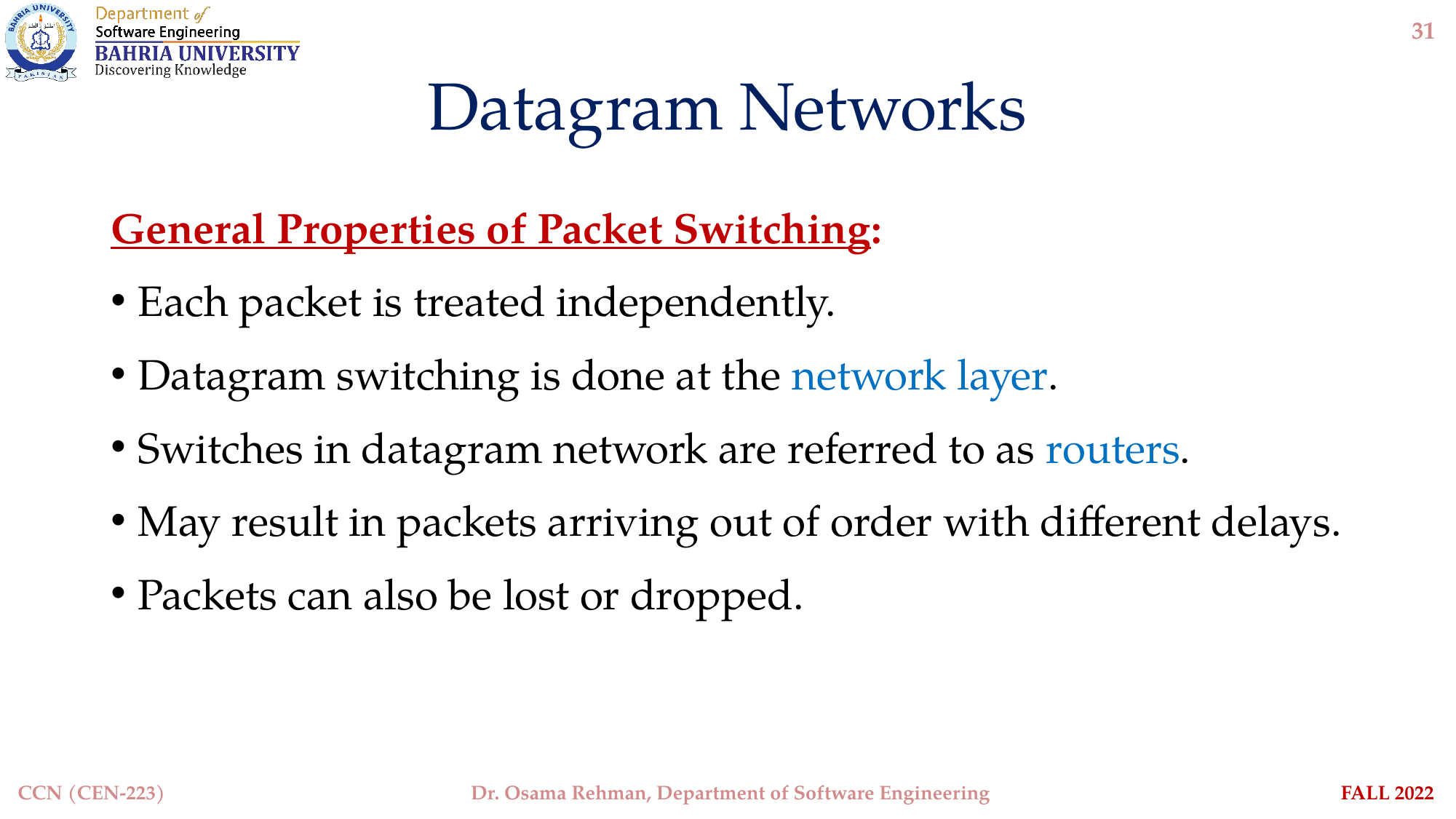

31
# Datagram Networks
General Properties of Packet Switching:
Each packet is treated independently.
Datagram switching is done at the network layer.
Switches in datagram network are referred to as routers.
May result in packets arriving out of order with different delays.
Packets can also be lost or dropped.
CCN (CEN-223)
Dr. Osama Rehman, Department of Software Engineering